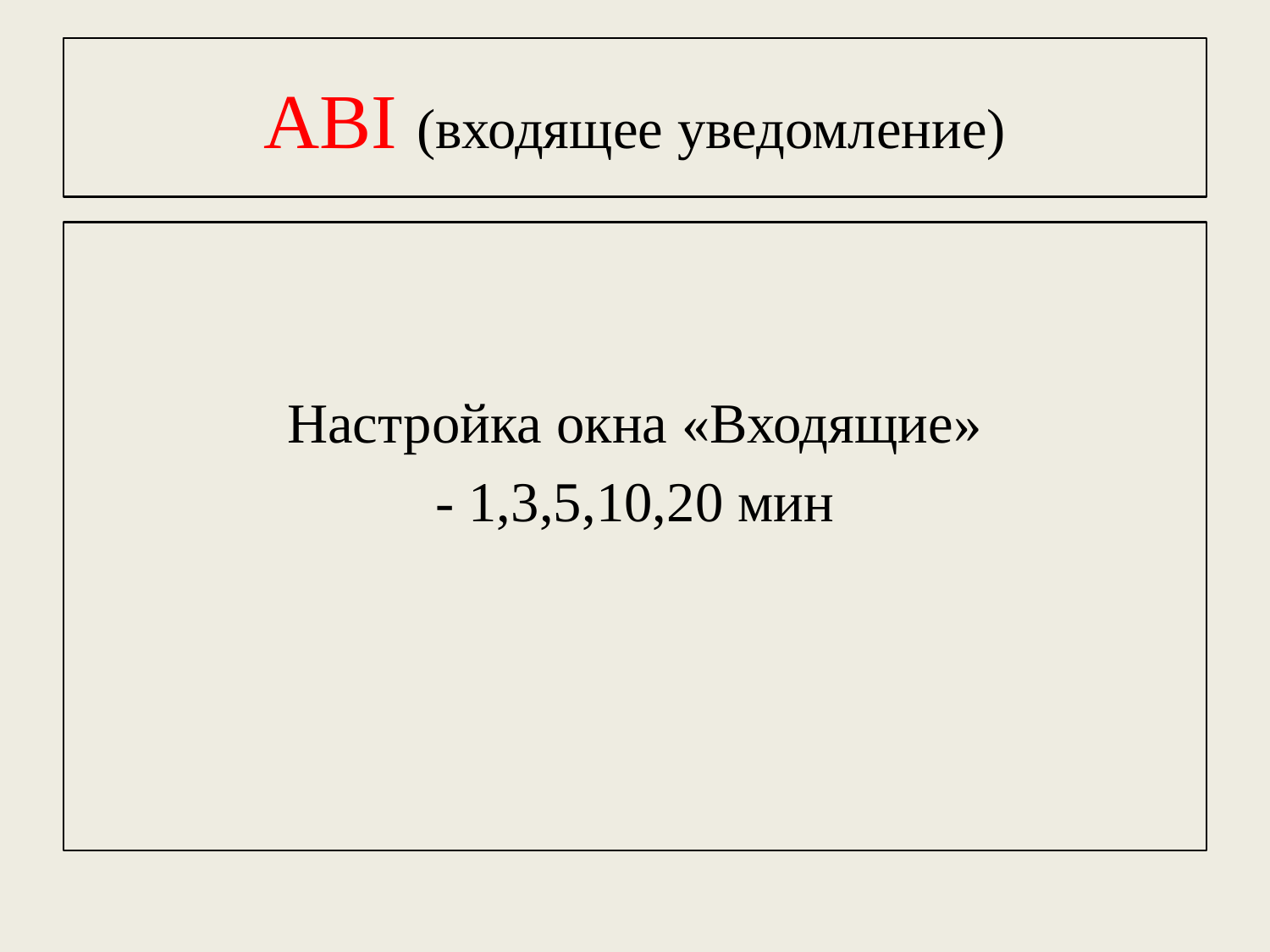

# ABI (входящее уведомление)

Настройка окна «Входящие»
- 1,3,5,10,20 мин